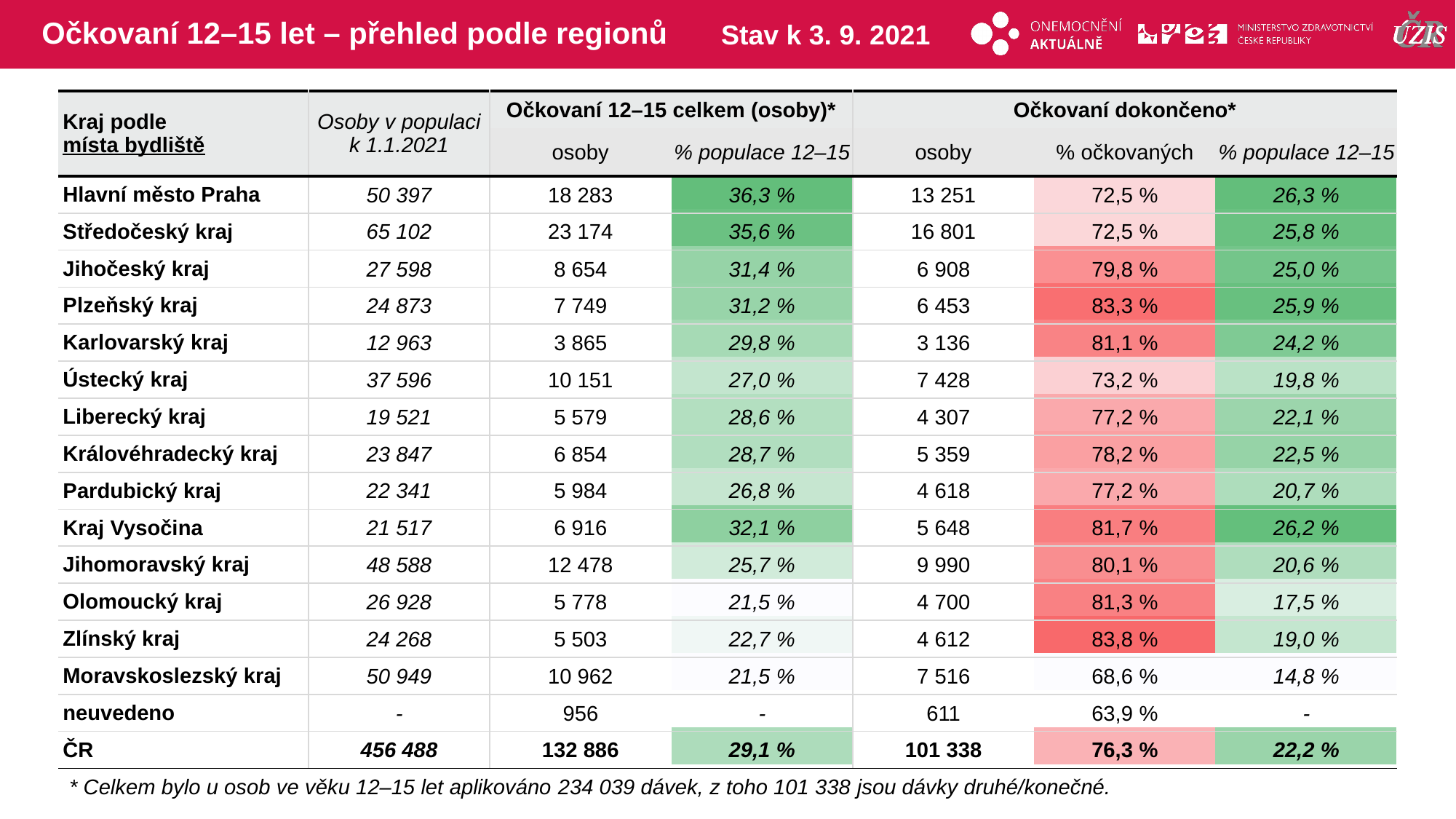

# Očkovaní 12–15 let – přehled podle regionů
Stav k 3. 9. 2021
| Kraj podle místa bydliště | Osoby v populaci k 1.1.2021 | Očkovaní 12–15 celkem (osoby)\* |  | Očkovaní dokončeno\* |  |  |
| --- | --- | --- | --- | --- | --- | --- |
|  |  | osoby | % populace 12–15 | osoby | % očkovaných | % populace 12–15 |
| Hlavní město Praha | 50 397 | 18 283 | 36,3 % | 13 251 | 72,5 % | 26,3 % |
| Středočeský kraj | 65 102 | 23 174 | 35,6 % | 16 801 | 72,5 % | 25,8 % |
| Jihočeský kraj | 27 598 | 8 654 | 31,4 % | 6 908 | 79,8 % | 25,0 % |
| Plzeňský kraj | 24 873 | 7 749 | 31,2 % | 6 453 | 83,3 % | 25,9 % |
| Karlovarský kraj | 12 963 | 3 865 | 29,8 % | 3 136 | 81,1 % | 24,2 % |
| Ústecký kraj | 37 596 | 10 151 | 27,0 % | 7 428 | 73,2 % | 19,8 % |
| Liberecký kraj | 19 521 | 5 579 | 28,6 % | 4 307 | 77,2 % | 22,1 % |
| Královéhradecký kraj | 23 847 | 6 854 | 28,7 % | 5 359 | 78,2 % | 22,5 % |
| Pardubický kraj | 22 341 | 5 984 | 26,8 % | 4 618 | 77,2 % | 20,7 % |
| Kraj Vysočina | 21 517 | 6 916 | 32,1 % | 5 648 | 81,7 % | 26,2 % |
| Jihomoravský kraj | 48 588 | 12 478 | 25,7 % | 9 990 | 80,1 % | 20,6 % |
| Olomoucký kraj | 26 928 | 5 778 | 21,5 % | 4 700 | 81,3 % | 17,5 % |
| Zlínský kraj | 24 268 | 5 503 | 22,7 % | 4 612 | 83,8 % | 19,0 % |
| Moravskoslezský kraj | 50 949 | 10 962 | 21,5 % | 7 516 | 68,6 % | 14,8 % |
| neuvedeno | - | 956 | - | 611 | 63,9 % | - |
| ČR | 456 488 | 132 886 | 29,1 % | 101 338 | 76,3 % | 22,2 % |
|  |  |  |  |  |  |
| --- | --- | --- | --- | --- | --- |
|  |  |  |  |  |  |
|  |  |  |  |  |  |
|  |  |  |  |  |  |
|  |  |  |  |  |  |
|  |  |  |  |  |  |
|  |  |  |  |  |  |
|  |  |  |  |  |  |
|  |  |  |  |  |  |
|  |  |  |  |  |  |
|  |  |  |  |  |  |
|  |  |  |  |  |  |
|  |  |  |  |  |  |
|  |  |  |  |  |  |
|  |  |  |  |  |  |
|  |  |  |  |  |  |
* Celkem bylo u osob ve věku 12–15 let aplikováno 234 039 dávek, z toho 101 338 jsou dávky druhé/konečné.